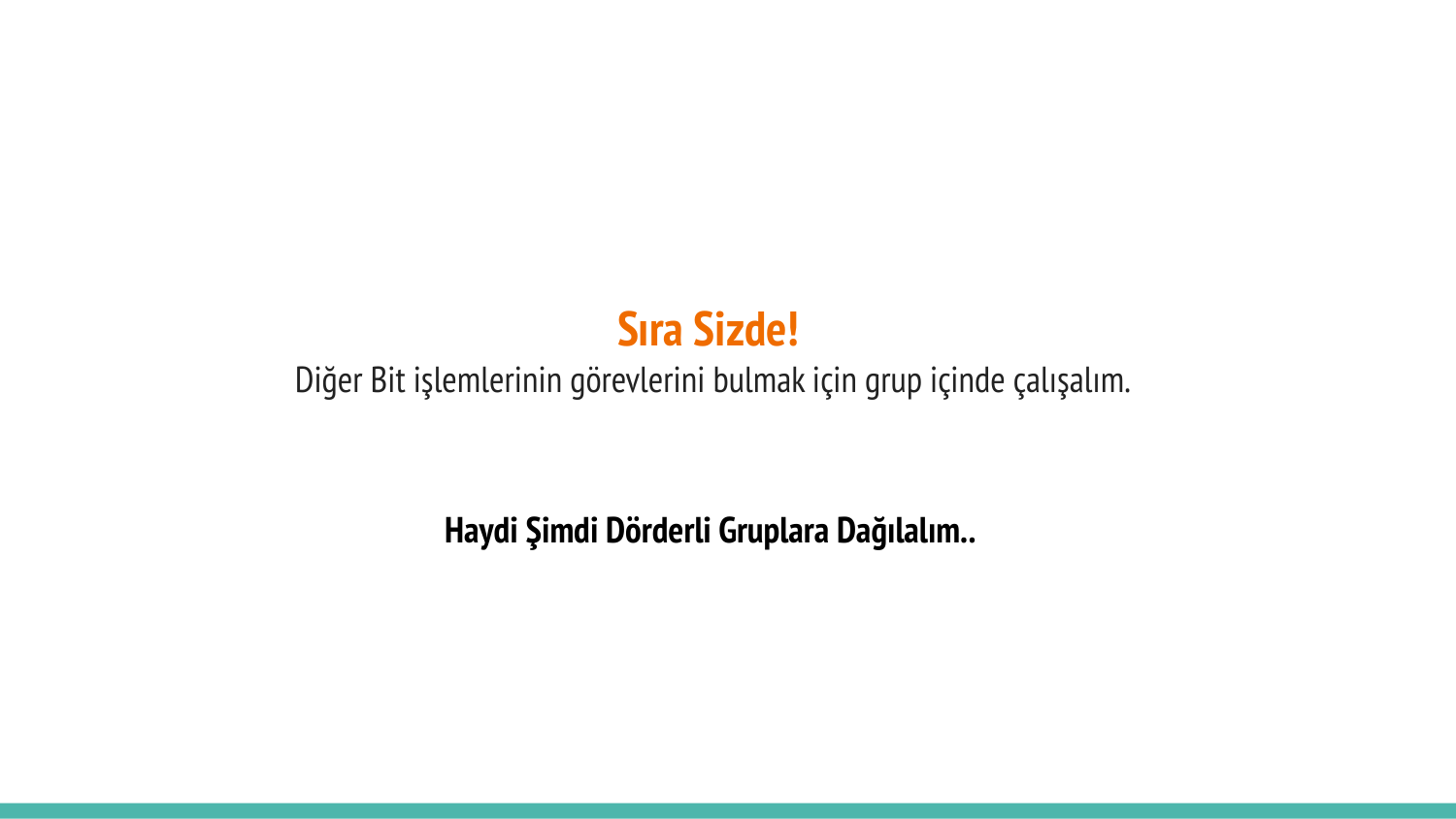

Sıra Sizde!
Diğer Bit işlemlerinin görevlerini bulmak için grup içinde çalışalım.

Haydi Şimdi Dörderli Gruplara Dağılalım..